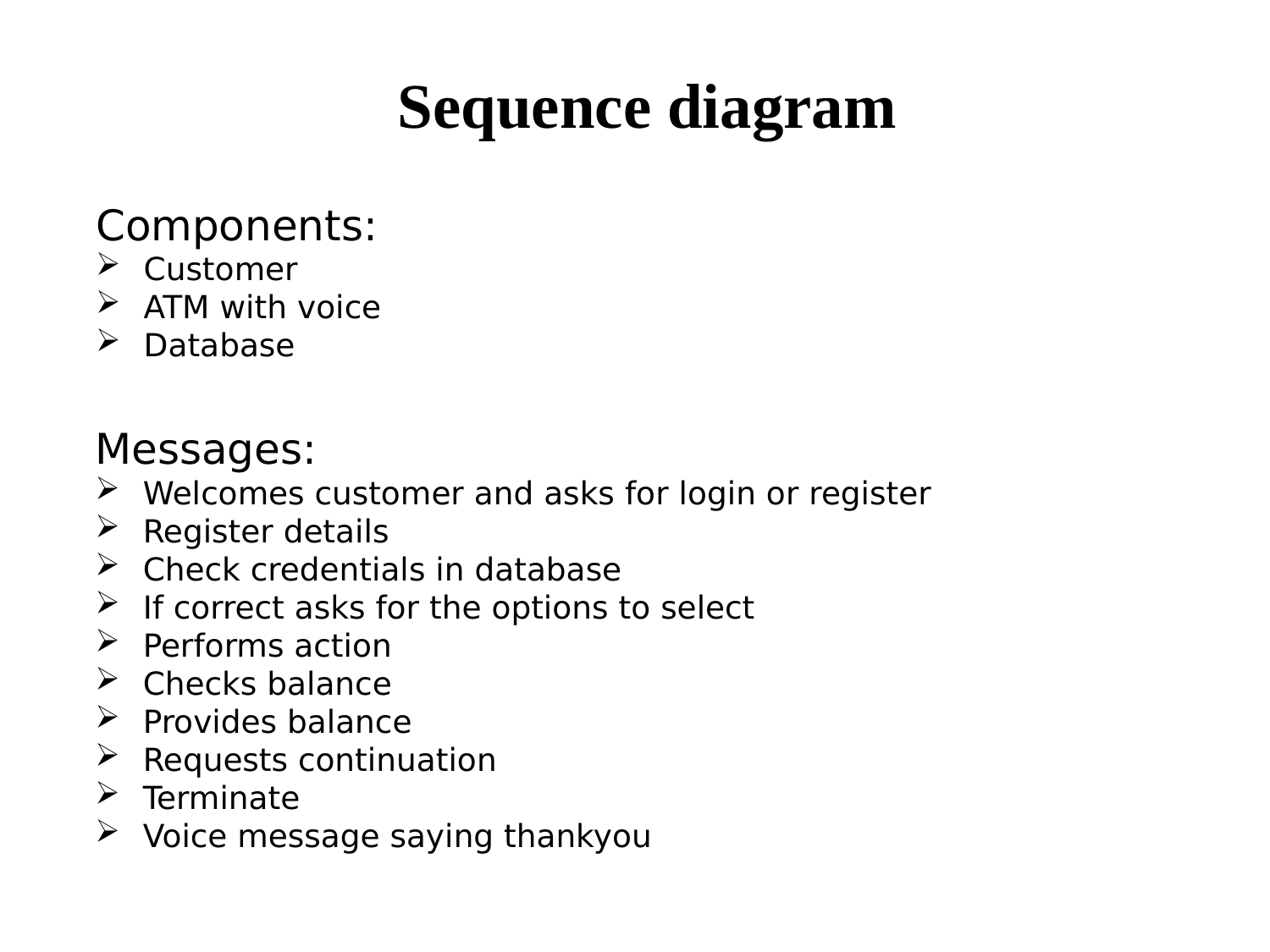

Sequence diagram
Components:
Customer
ATM with voice
Database
Messages:
Welcomes customer and asks for login or register
Register details
Check credentials in database
If correct asks for the options to select
Performs action
Checks balance
Provides balance
Requests continuation
Terminate
Voice message saying thankyou